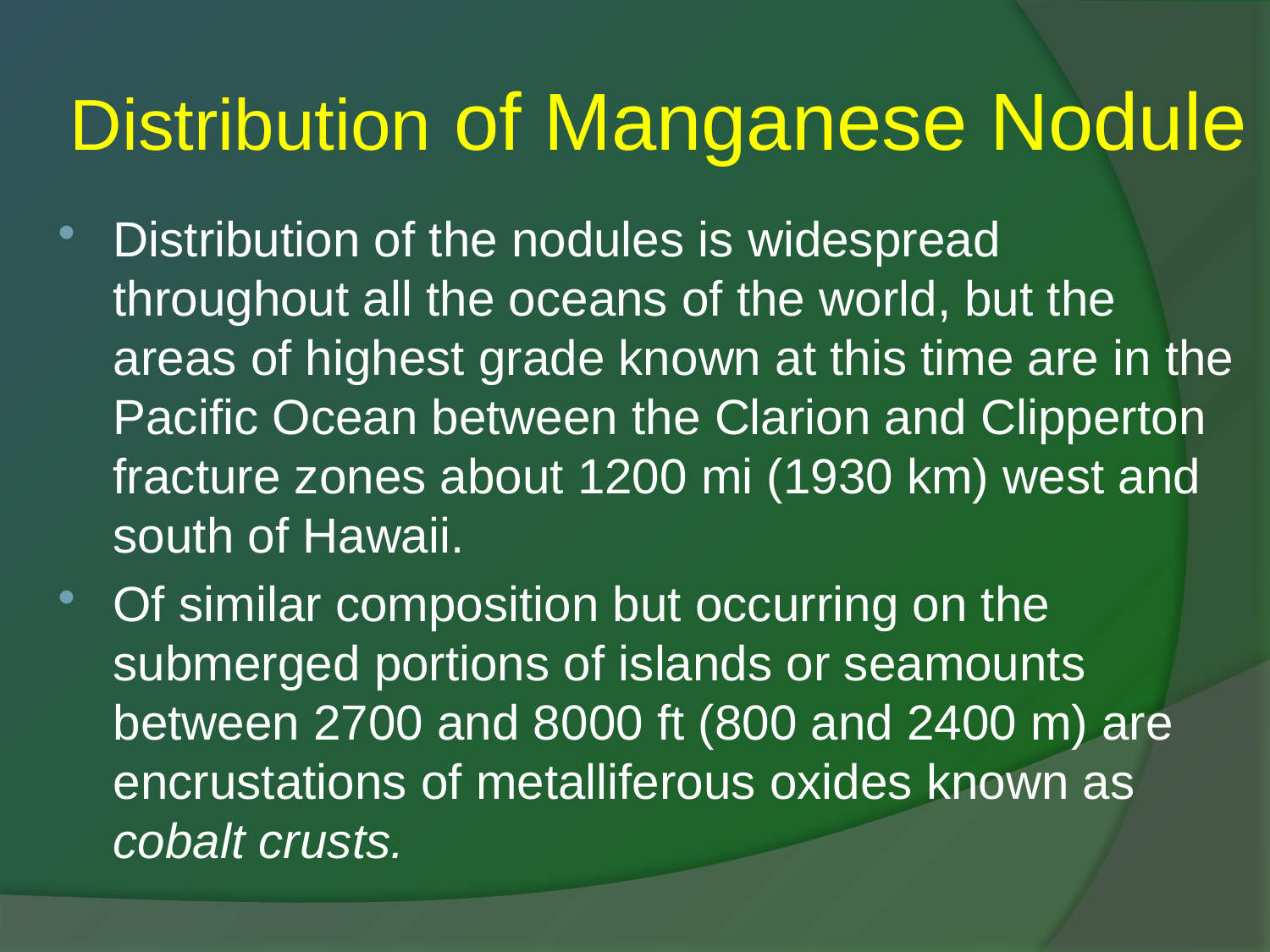

# Distribution of Manganese Nodule
Distribution of the nodules is widespread throughout all the oceans of the world, but the areas of highest grade known at this time are in the Pacific Ocean between the Clarion and Clipperton fracture zones about 1200 mi (1930 km) west and south of Hawaii.
Of similar composition but occurring on the submerged portions of islands or seamounts between 2700 and 8000 ft (800 and 2400 m) are encrustations of metalliferous oxides known as cobalt crusts.